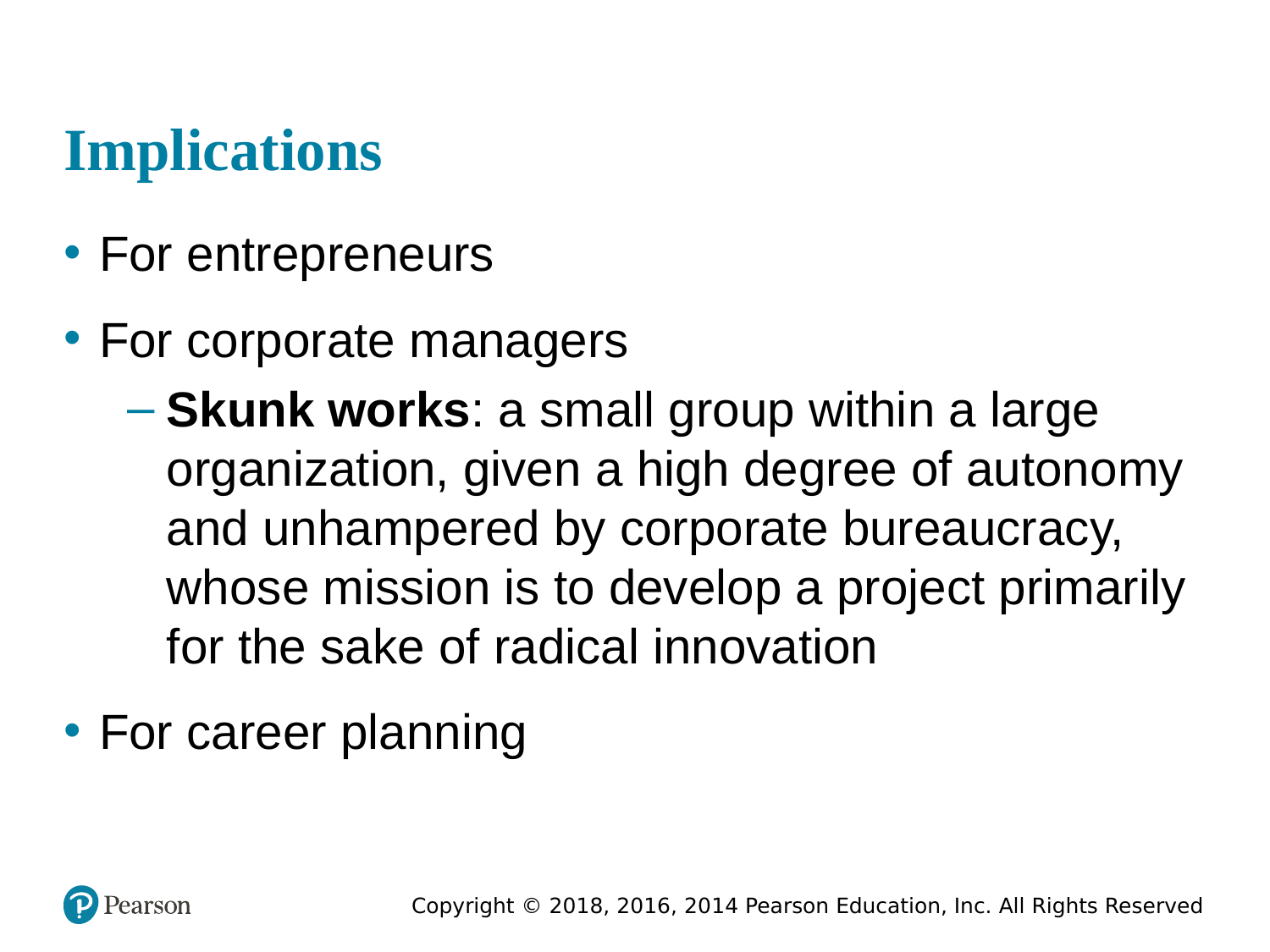

# Implications
For entrepreneurs
For corporate managers
Skunk works: a small group within a large organization, given a high degree of autonomy and unhampered by corporate bureaucracy, whose mission is to develop a project primarily for the sake of radical innovation
For career planning